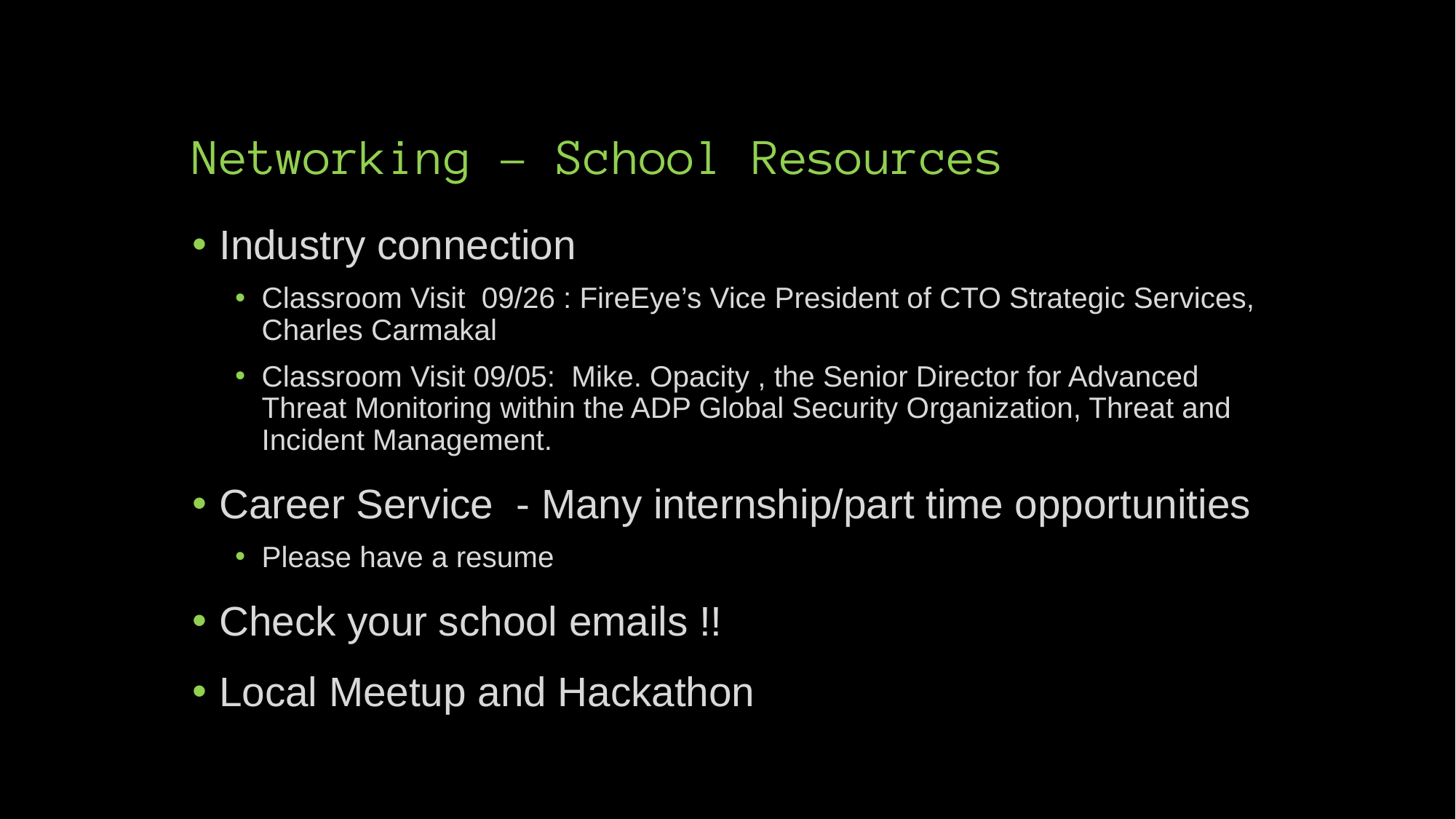

# Networking – School Resources
Industry connection
Classroom Visit  09/26 : FireEye’s Vice President of CTO Strategic Services, Charles Carmakal
Classroom Visit 09/05:  Mike. Opacity , the Senior Director for Advanced Threat Monitoring within the ADP Global Security Organization, Threat and Incident Management.
Career Service  - Many internship/part time opportunities
Please have a resume
Check your school emails !!
Local Meetup and Hackathon